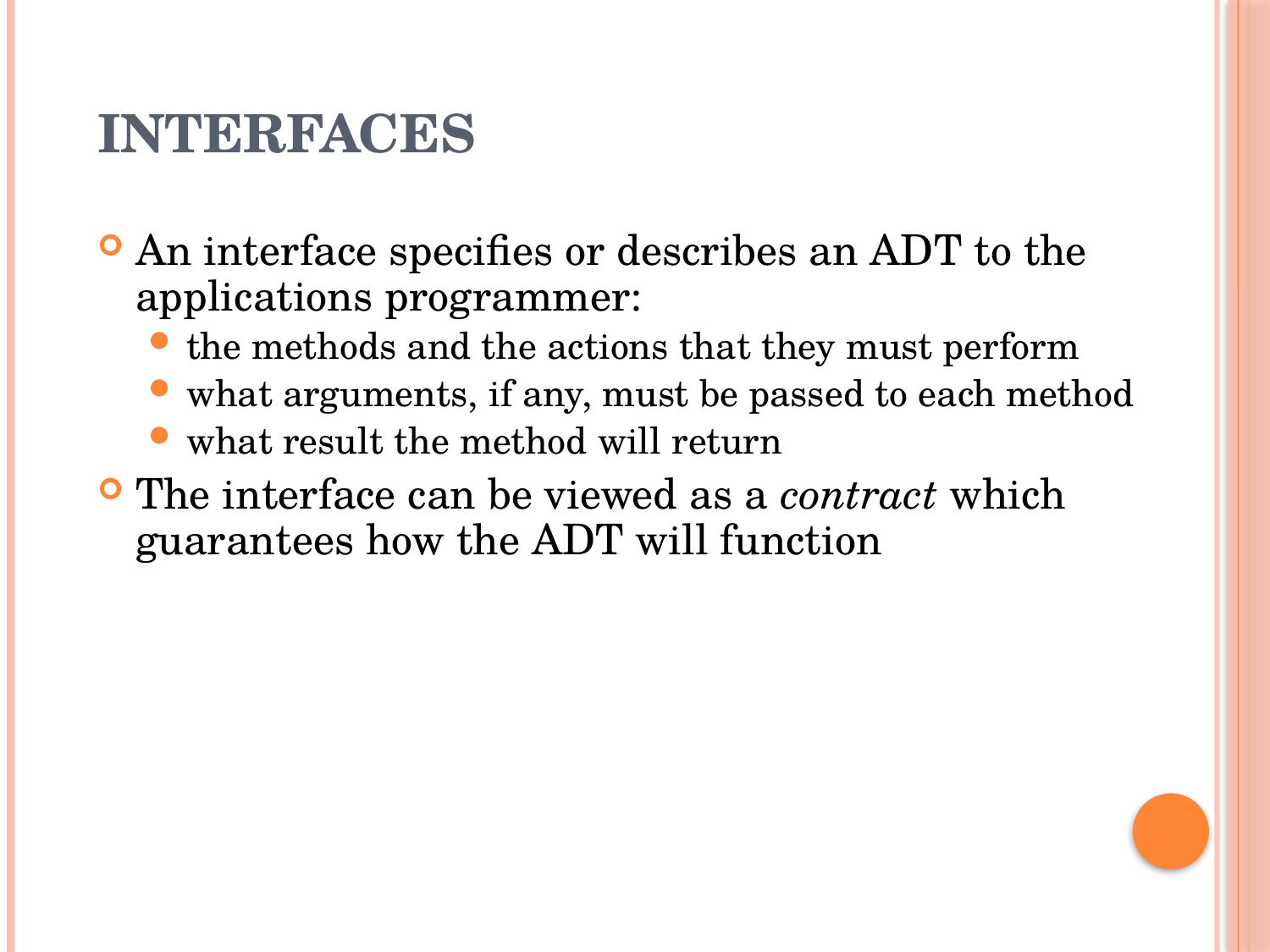

# Interfaces
An interface specifies or describes an ADT to the applications programmer:
the methods and the actions that they must perform
what arguments, if any, must be passed to each method
what result the method will return
The interface can be viewed as a contract which guarantees how the ADT will function